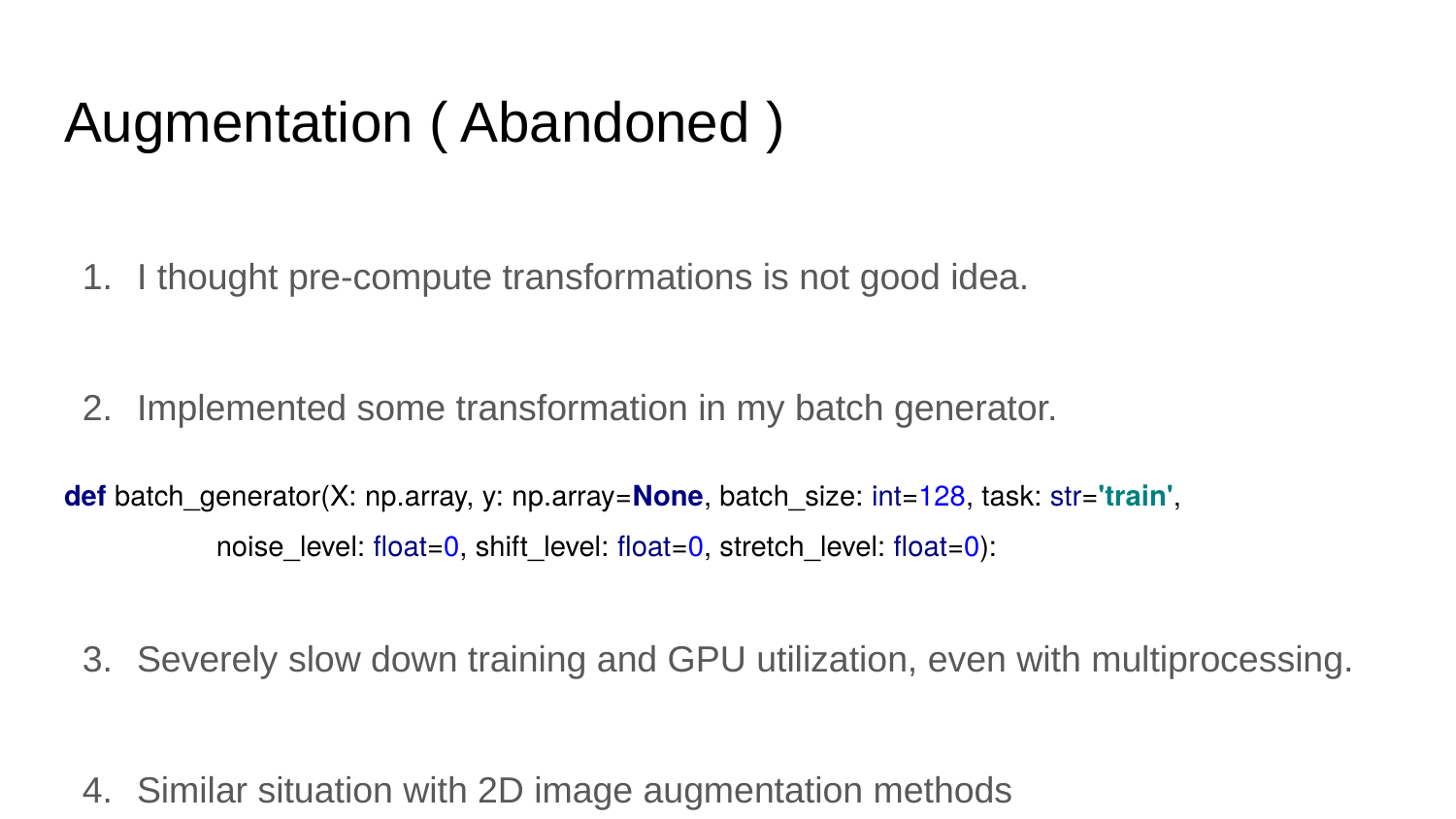

# Augmentation ( Abandoned )

I thought pre-compute transformations is not good idea.
Implemented some transformation in my batch generator.
def batch_generator(X: np.array, y: np.array=None, batch_size: int=128, task: str='train',
                   noise_level: float=0, shift_level: float=0, stretch_level: float=0):
Severely slow down training and GPU utilization, even with multiprocessing.
Similar situation with 2D image augmentation methods